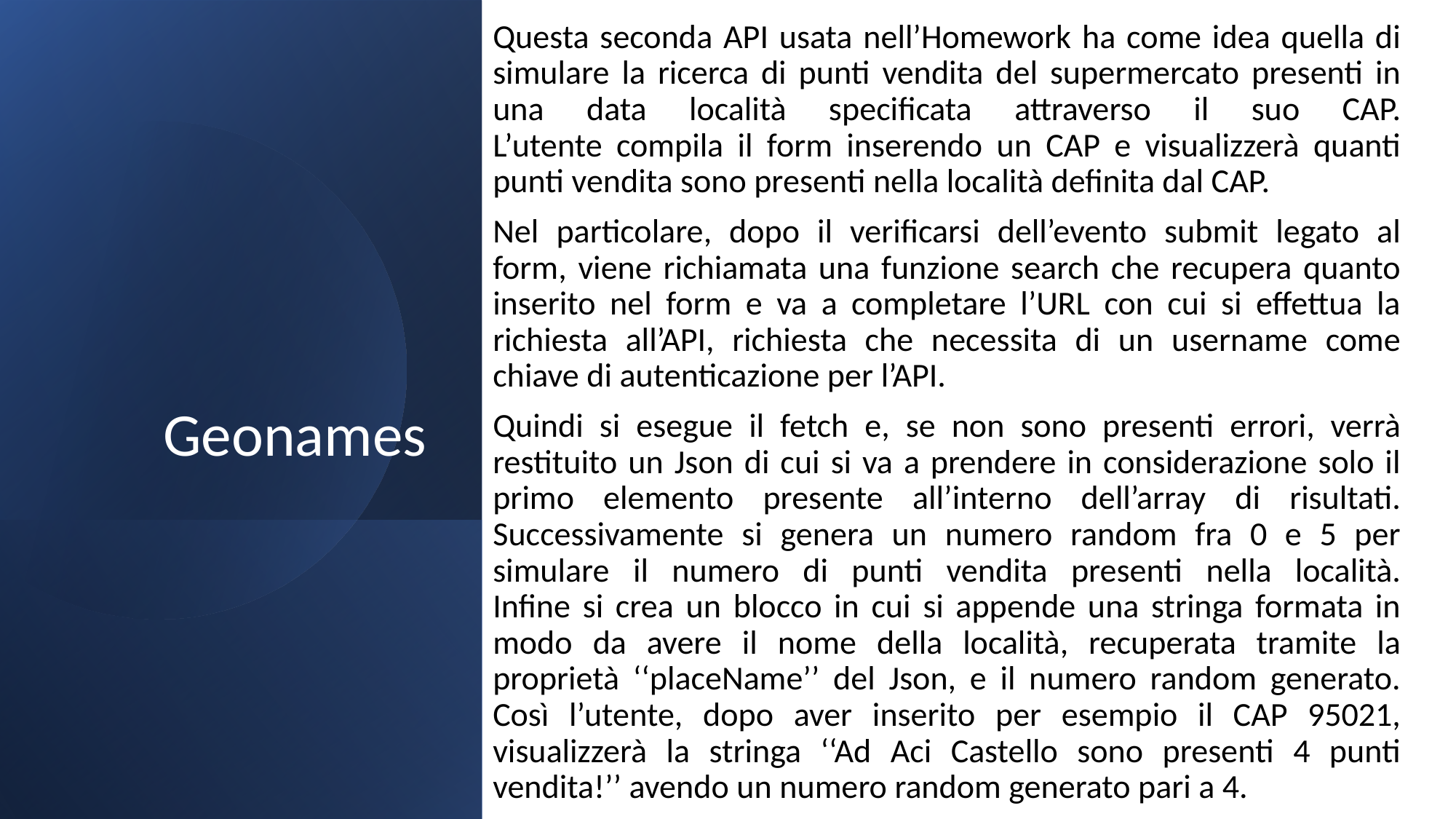

Questa seconda API usata nell’Homework ha come idea quella di simulare la ricerca di punti vendita del supermercato presenti in una data località specificata attraverso il suo CAP.
L’utente compila il form inserendo un CAP e visualizzerà quanti punti vendita sono presenti nella località definita dal CAP.
Nel particolare, dopo il verificarsi dell’evento submit legato al form, viene richiamata una funzione search che recupera quanto inserito nel form e va a completare l’URL con cui si effettua la richiesta all’API, richiesta che necessita di un username come chiave di autenticazione per l’API.
Quindi si esegue il fetch e, se non sono presenti errori, verrà restituito un Json di cui si va a prendere in considerazione solo il primo elemento presente all’interno dell’array di risultati.
Successivamente si genera un numero random fra 0 e 5 per simulare il numero di punti vendita presenti nella località.
Infine si crea un blocco in cui si appende una stringa formata in modo da avere il nome della località, recuperata tramite la proprietà ‘‘placeName’’ del Json, e il numero random generato.
Così l’utente, dopo aver inserito per esempio il CAP 95021, visualizzerà la stringa ‘‘Ad Aci Castello sono presenti 4 punti vendita!’’ avendo un numero random generato pari a 4.
# Geonames